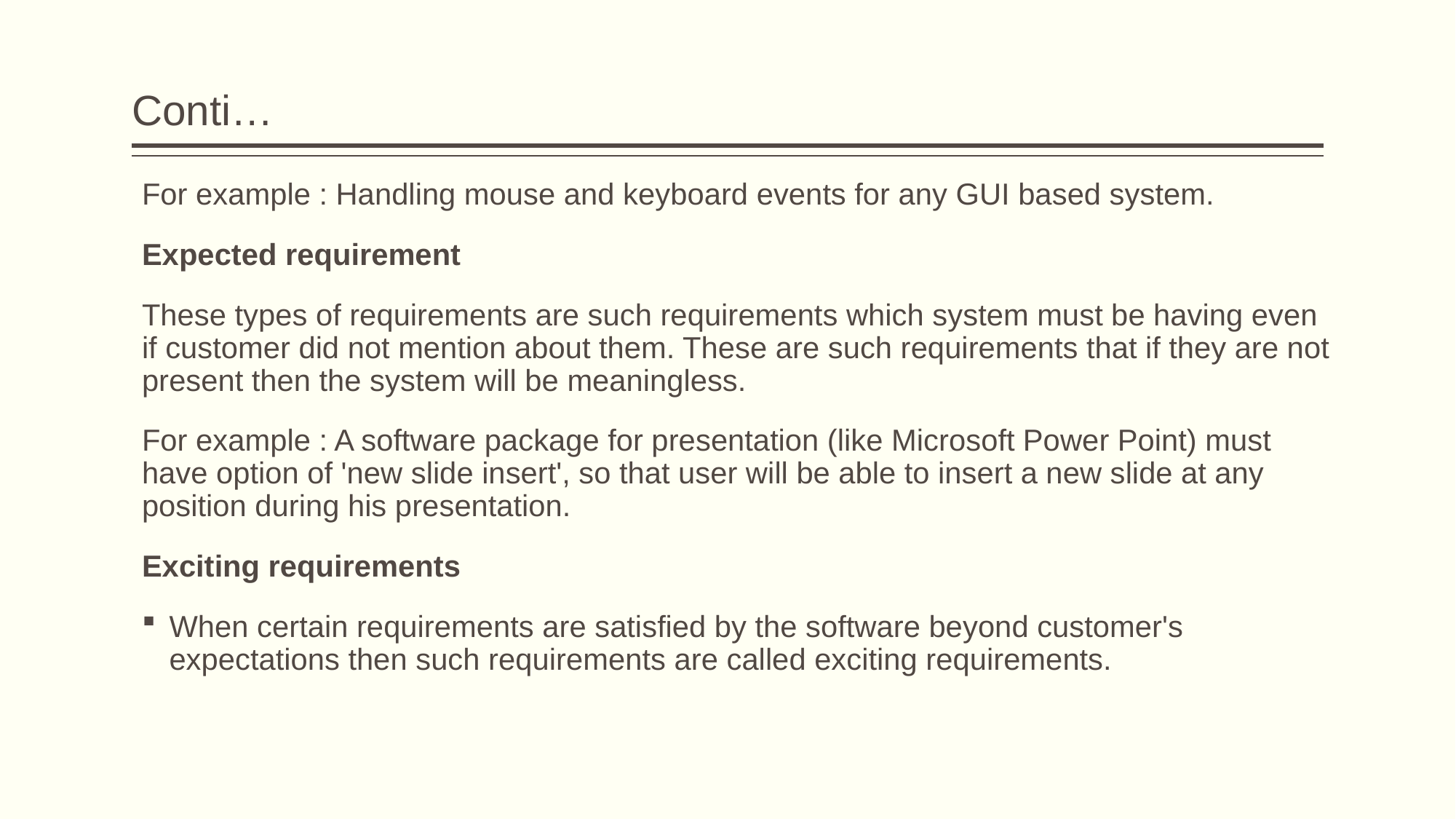

# Conti…
For example : Handling mouse and keyboard events for any GUI based system.
Expected requirement
These types of requirements are such requirements which system must be having even if customer did not mention about them. These are such requirements that if they are not present then the system will be meaningless.
For example : A software package for presentation (like Microsoft Power Point) must have option of 'new slide insert', so that user will be able to insert a new slide at any position during his presentation.
Exciting requirements
When certain requirements are satisfied by the software beyond customer's expectations then such requirements are called exciting requirements.